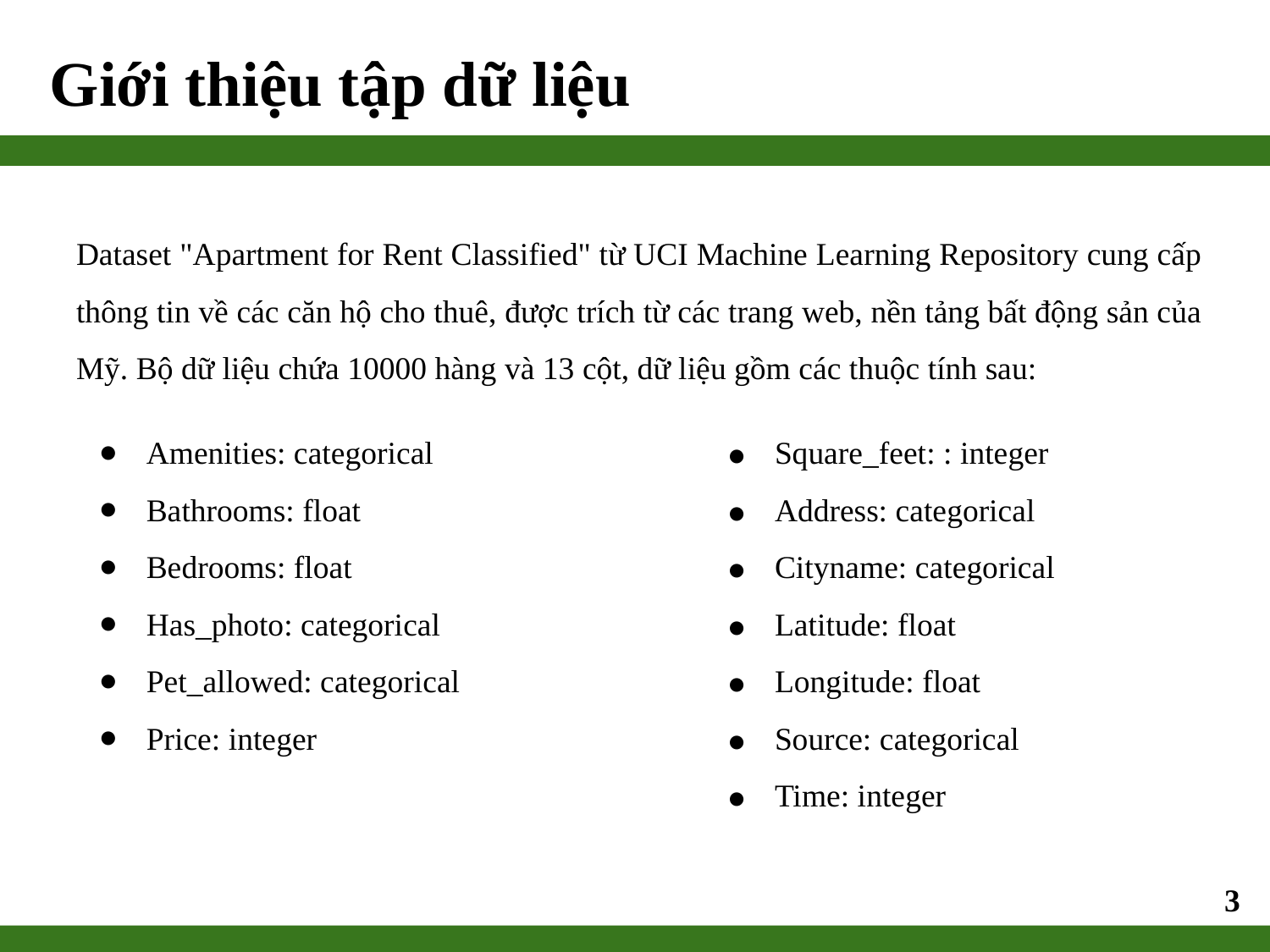

# Giới thiệu tập dữ liệu
Dataset "Apartment for Rent Classified" từ UCI Machine Learning Repository cung cấp thông tin về các căn hộ cho thuê, được trích từ các trang web, nền tảng bất động sản của Mỹ. Bộ dữ liệu chứa 10000 hàng và 13 cột, dữ liệu gồm các thuộc tính sau:

Amenities: categorical
Bathrooms: float
Bedrooms: float
Has_photo: categorical
Pet_allowed: categorical
Price: integer

Square_feet: : integer
Address: categorical
Cityname: categorical
Latitude: float
Longitude: float
Source: categorical
Time: integer
3